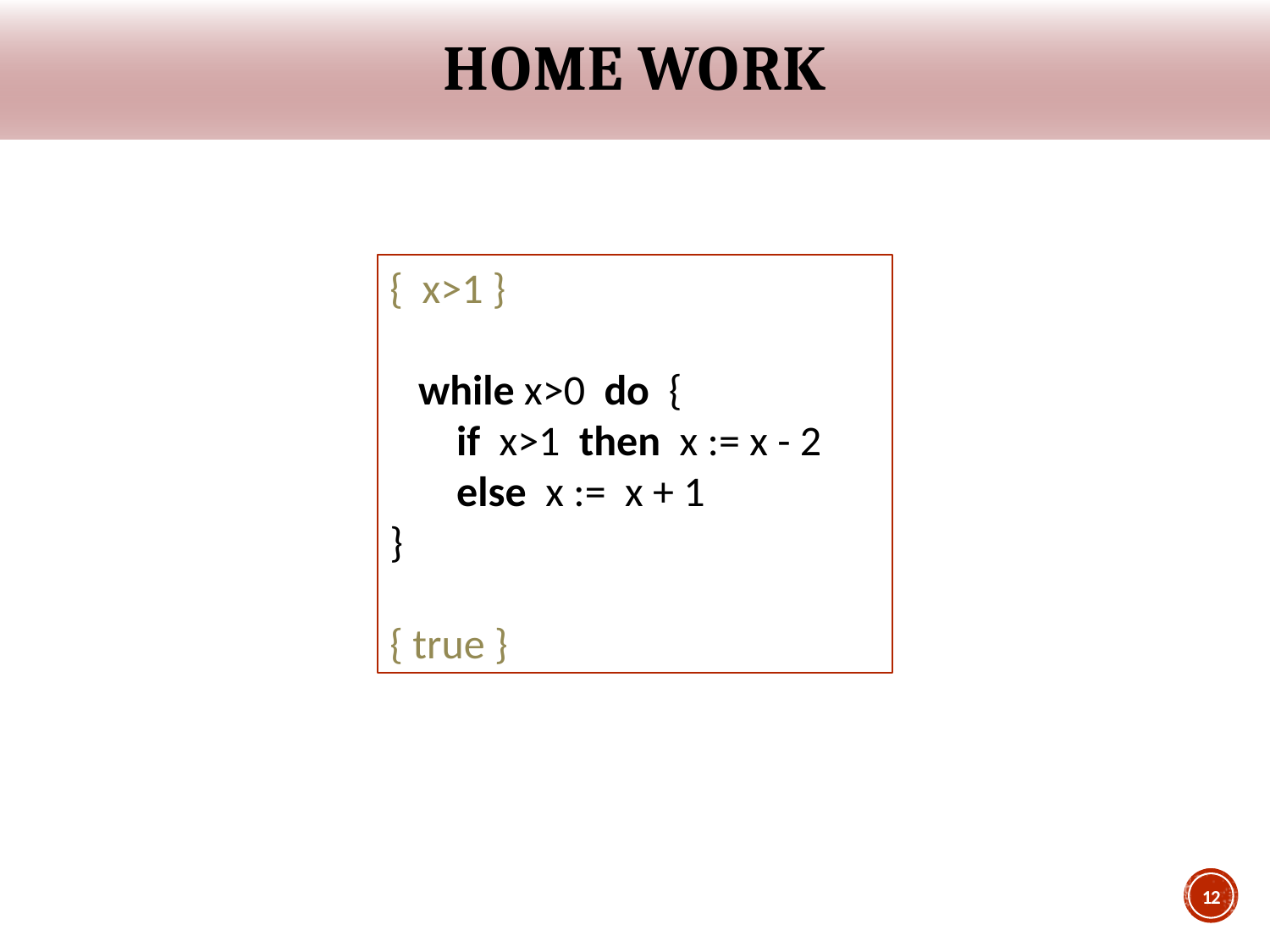

# Home work
{  x>1 }

   while x>0  do  {
       if  x>1  then  x := x - 2
       else  x :=  x + 1
}

{ true }
12